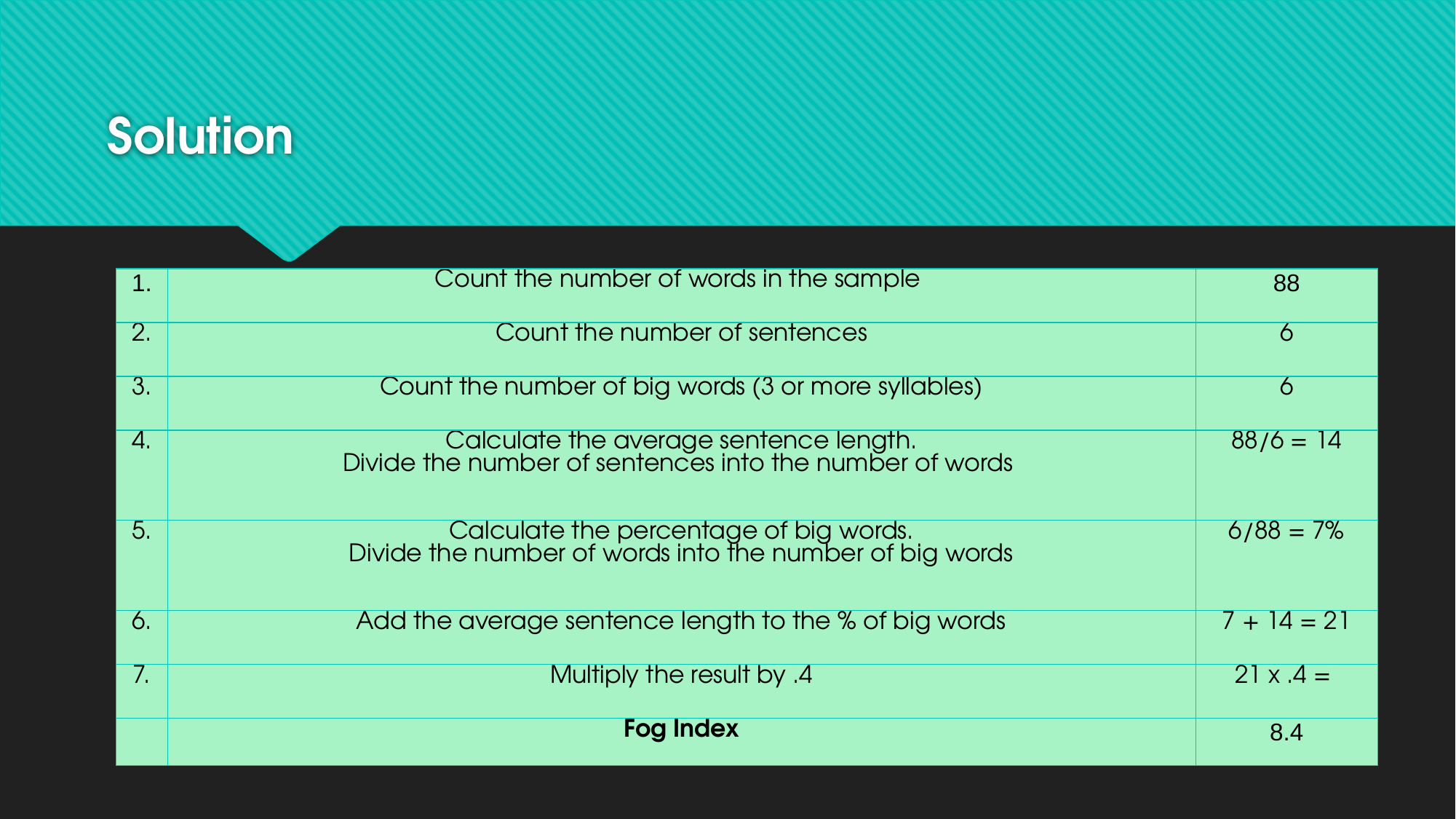

# Solution
| 1. | Count the number of words in the sample | 88 |
| --- | --- | --- |
| 2. | Count the number of sentences | 6 |
| 3. | Count the number of big words (3 or more syllables) | 6 |
| 4. | Calculate the average sentence length. Divide the number of sentences into the number of words | 88/6 = 14 |
| 5. | Calculate the percentage of big words. Divide the number of words into the number of big words | 6/88 = 7% |
| 6. | Add the average sentence length to the % of big words | 7 + 14 = 21 |
| 7. | Multiply the result by .4 | 21 x .4 = |
|  | Fog Index | 8.4 |